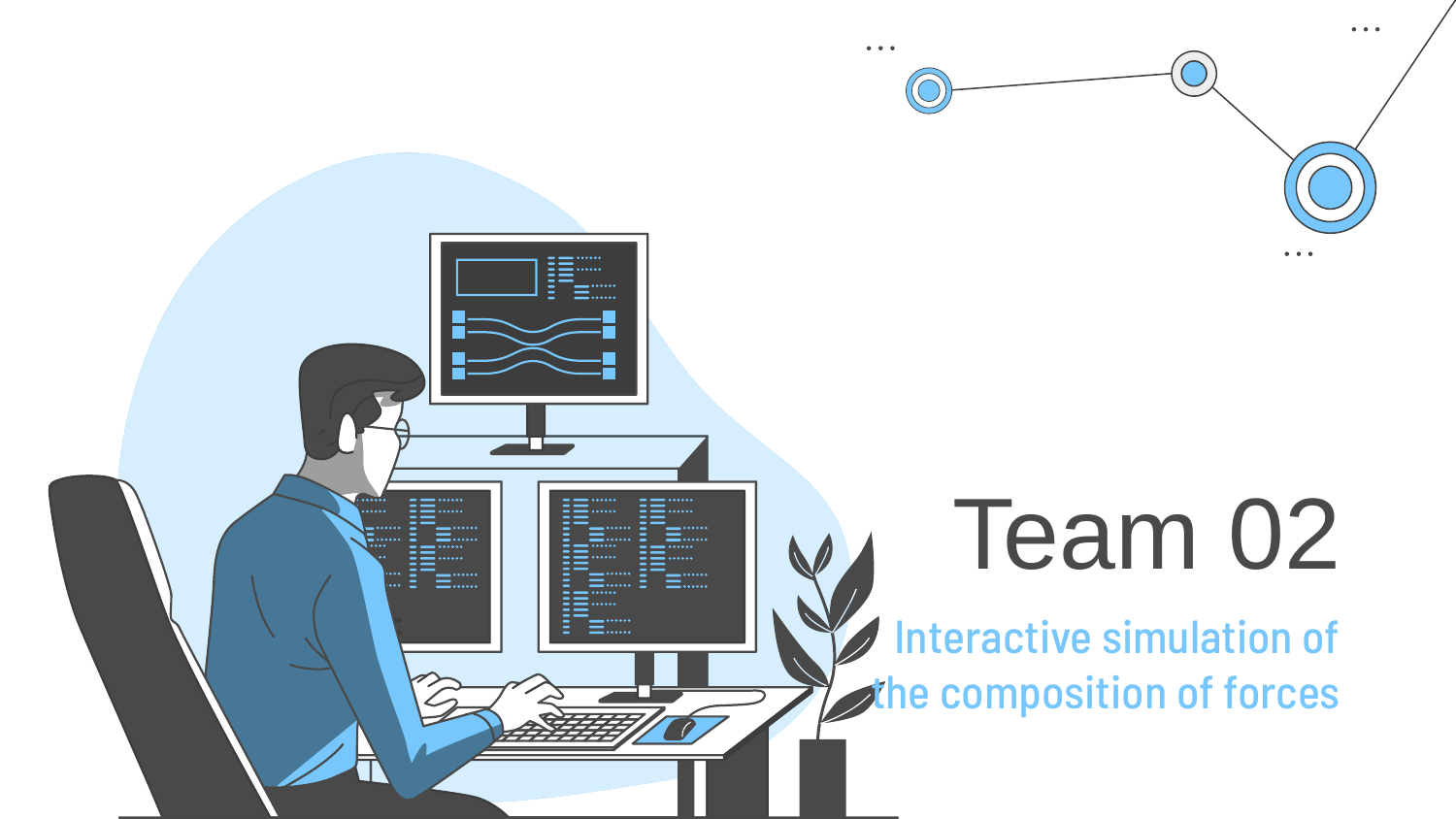

# Team 02
Interactive simulation of the composition of forces